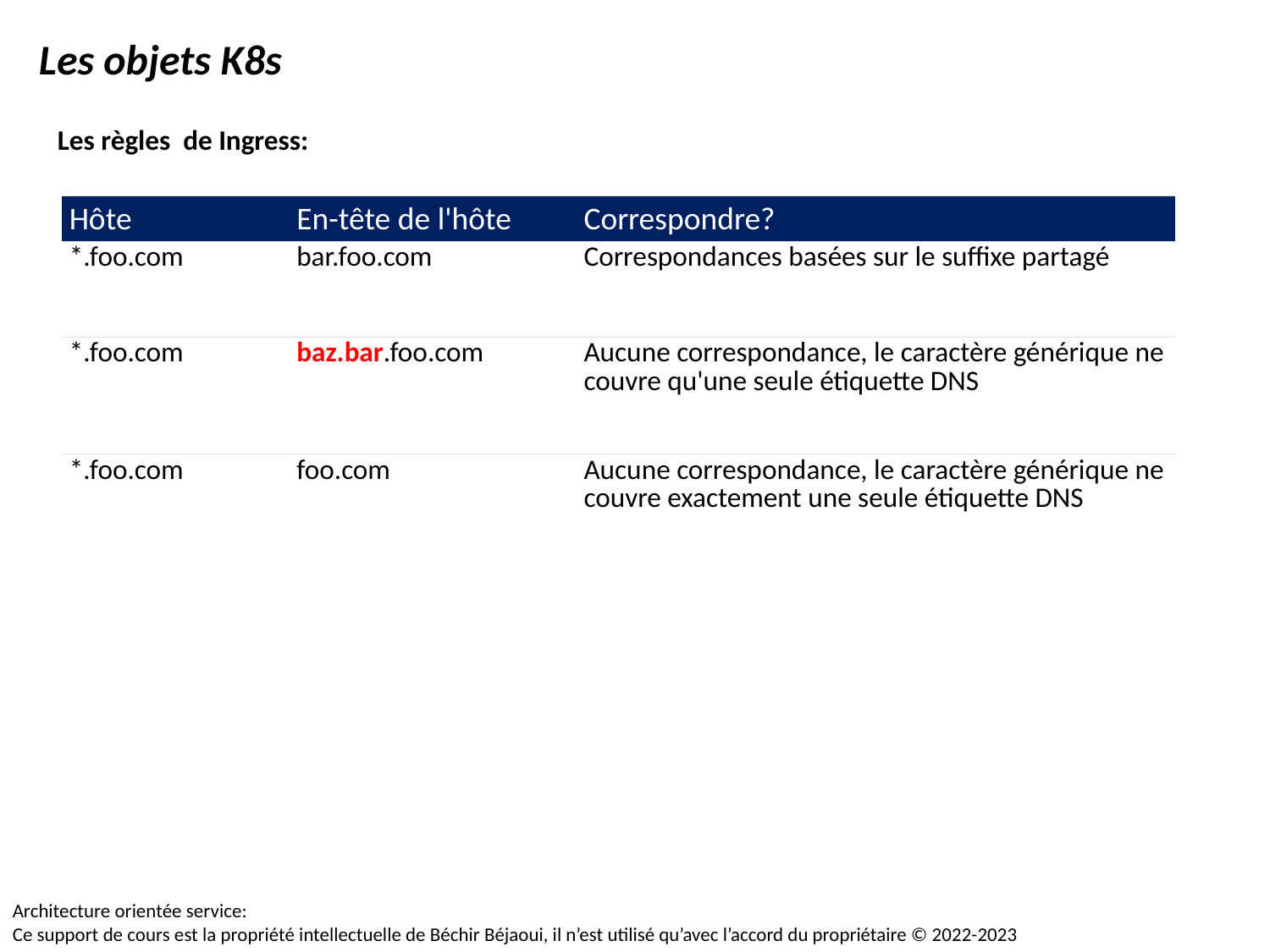

Les objets K8s
Les règles  de Ingress:
| Hôte | En-tête de l'hôte | Correspondre? |
| --- | --- | --- |
| \*.foo.com | bar.foo.com | Correspondances basées sur le suffixe partagé |
| \*.foo.com | baz.bar.foo.com | Aucune correspondance, le caractère générique ne couvre qu'une seule étiquette DNS |
| \*.foo.com | foo.com | Aucune correspondance, le caractère générique ne couvre exactement une seule étiquette DNS |